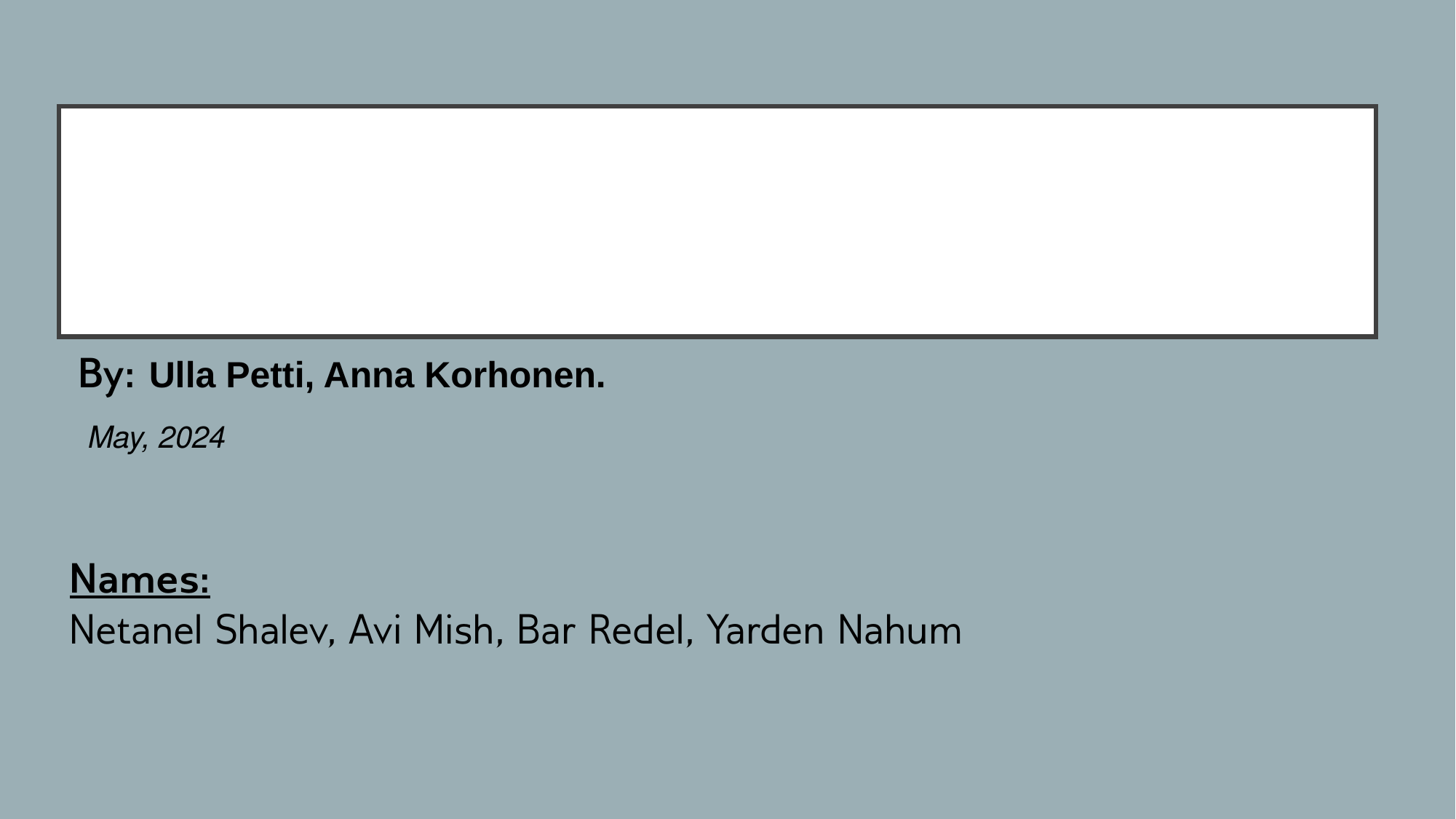

# LoSST-AD: A Longitudinal Corpus for Tracking Alzheimer’s Disease Related Changes in Spontaneous Speech
By: Ulla Petti, Anna Korhonen.
 May, 2024

Names:
Netanel Shalev, Avi Mish, Bar Redel, Yarden Nahum